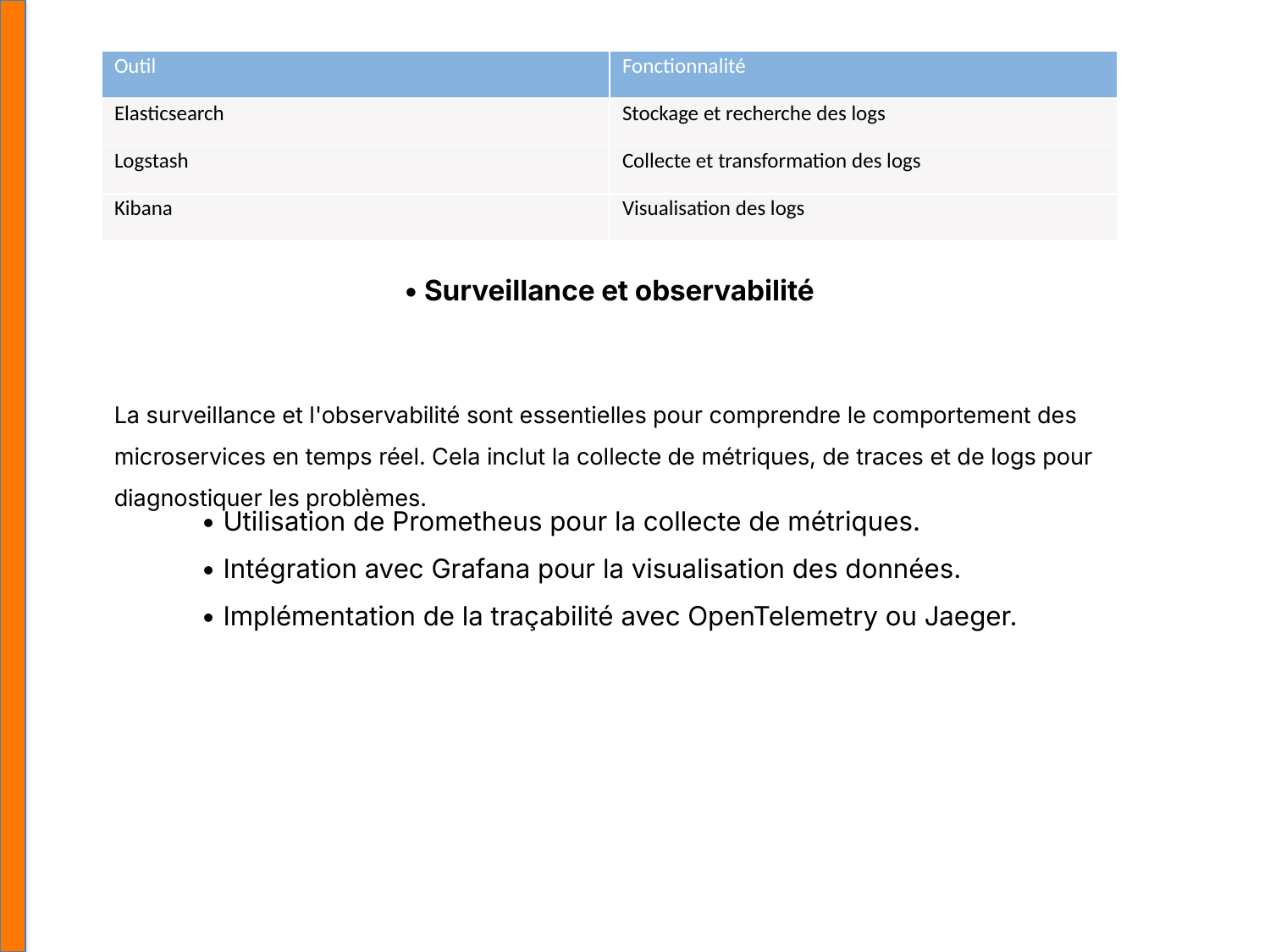

| Outil | Fonctionnalité |
| --- | --- |
| Elasticsearch | Stockage et recherche des logs |
| Logstash | Collecte et transformation des logs |
| Kibana | Visualisation des logs |
• Surveillance et observabilité

La surveillance et l'observabilité sont essentielles pour comprendre le comportement des microservices en temps réel. Cela inclut la collecte de métriques, de traces et de logs pour diagnostiquer les problèmes.

• Utilisation de Prometheus pour la collecte de métriques.
• Intégration avec Grafana pour la visualisation des données.
• Implémentation de la traçabilité avec OpenTelemetry ou Jaeger.